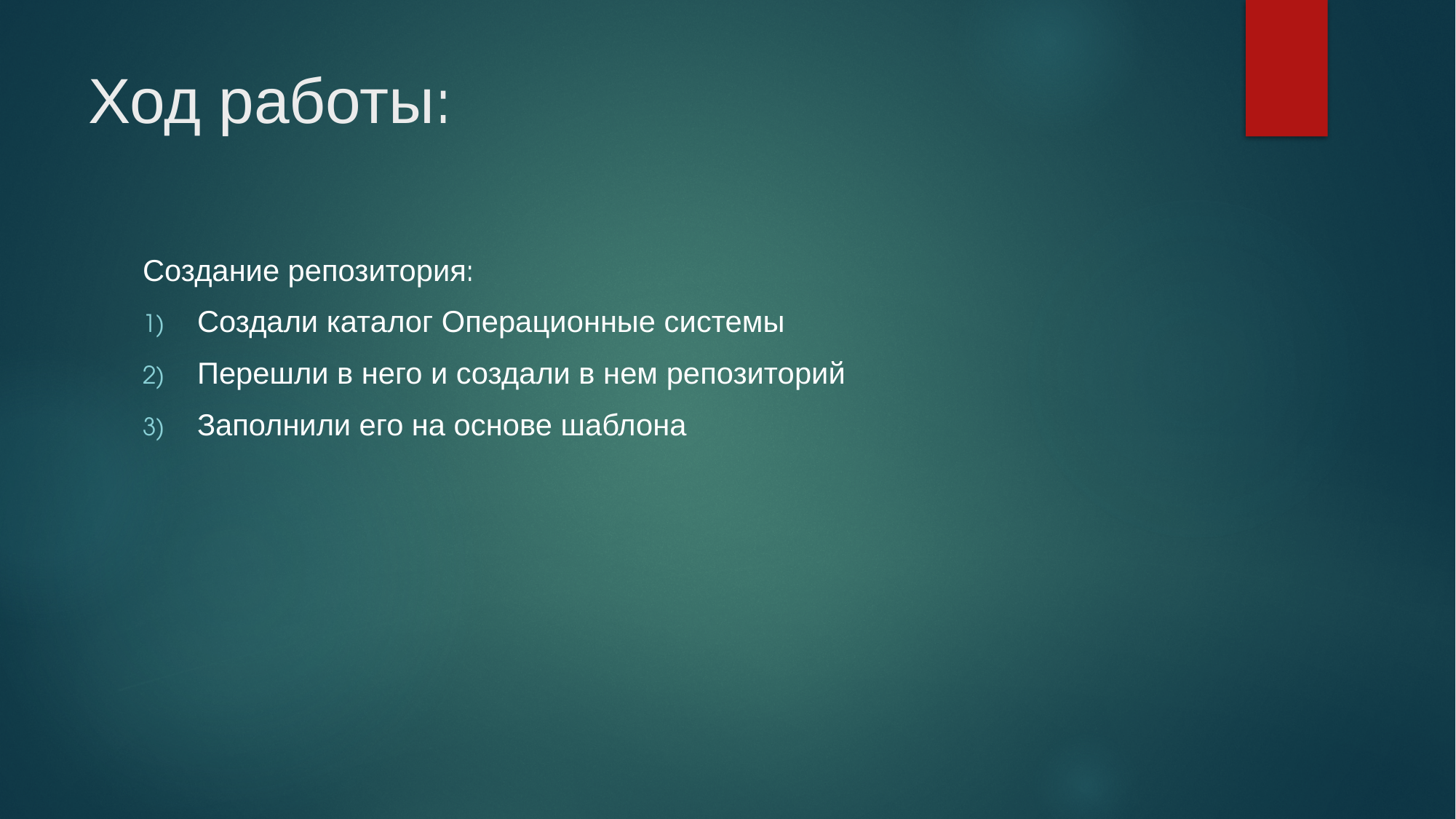

# Ход работы:
Создание репозитория:
Создали каталог Операционные системы
Перешли в него и создали в нем репозиторий
Заполнили его на основе шаблона